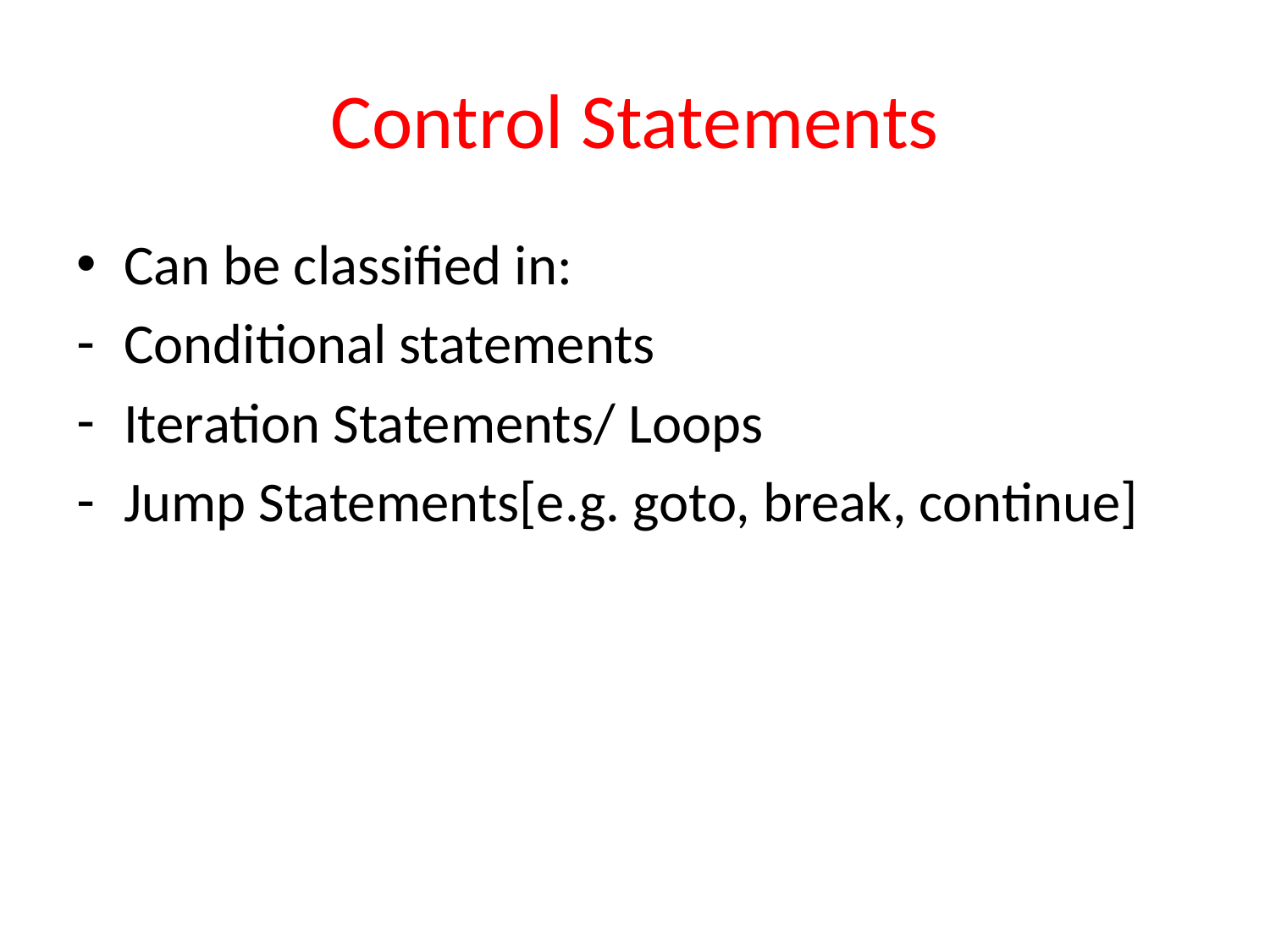

# Control Statements
Can be classified in:
Conditional statements
Iteration Statements/ Loops
Jump Statements[e.g. goto, break, continue]